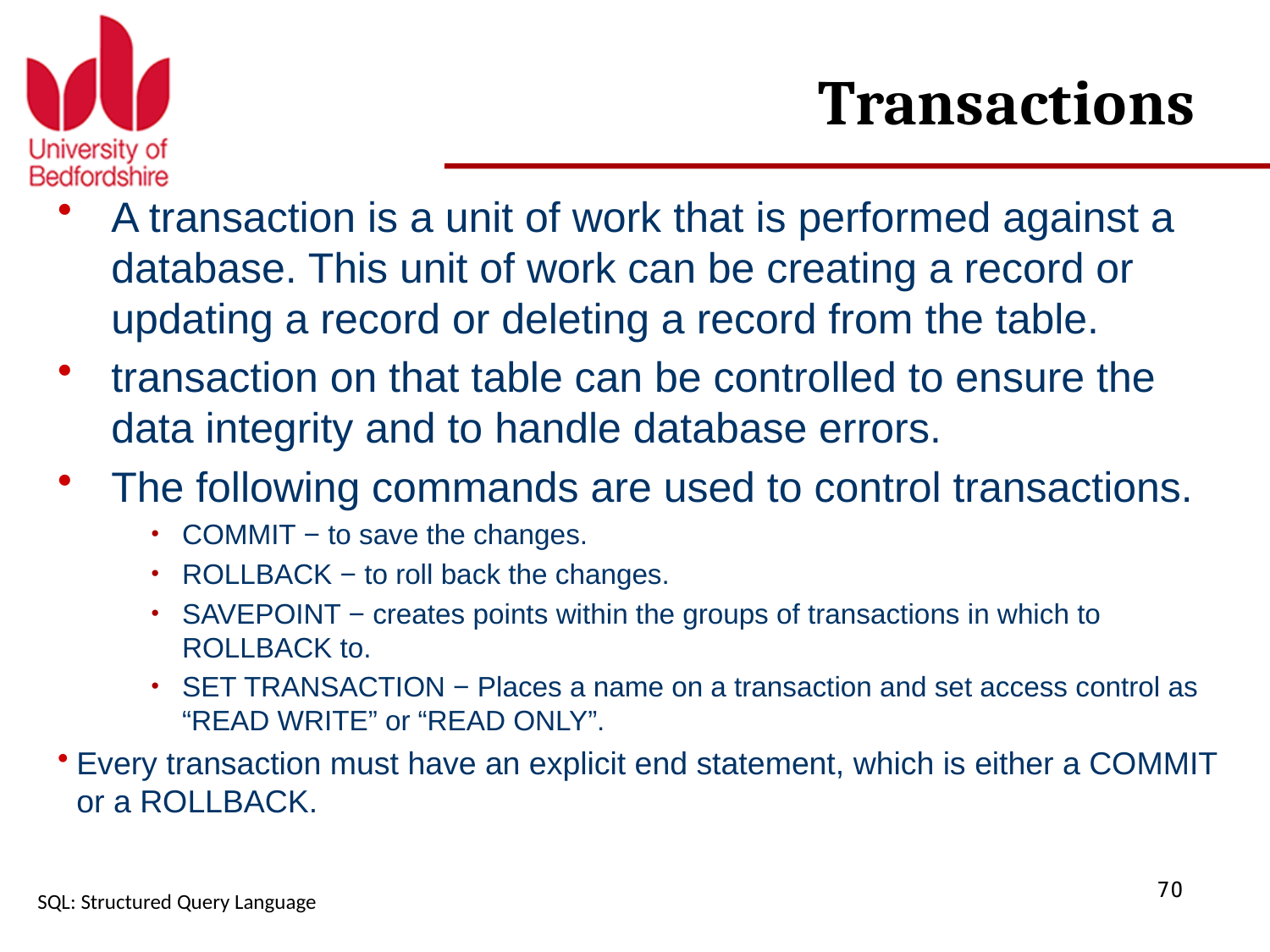

# Transactions
A transaction is a unit of work that is performed against a database. This unit of work can be creating a record or updating a record or deleting a record from the table.
transaction on that table can be controlled to ensure the data integrity and to handle database errors.
The following commands are used to control transactions.
COMMIT − to save the changes.
ROLLBACK − to roll back the changes.
SAVEPOINT − creates points within the groups of transactions in which to ROLLBACK to.
SET TRANSACTION − Places a name on a transaction and set access control as “READ WRITE” or “READ ONLY”.
Every transaction must have an explicit end statement, which is either a COMMIT or a ROLLBACK.
SQL: Structured Query Language